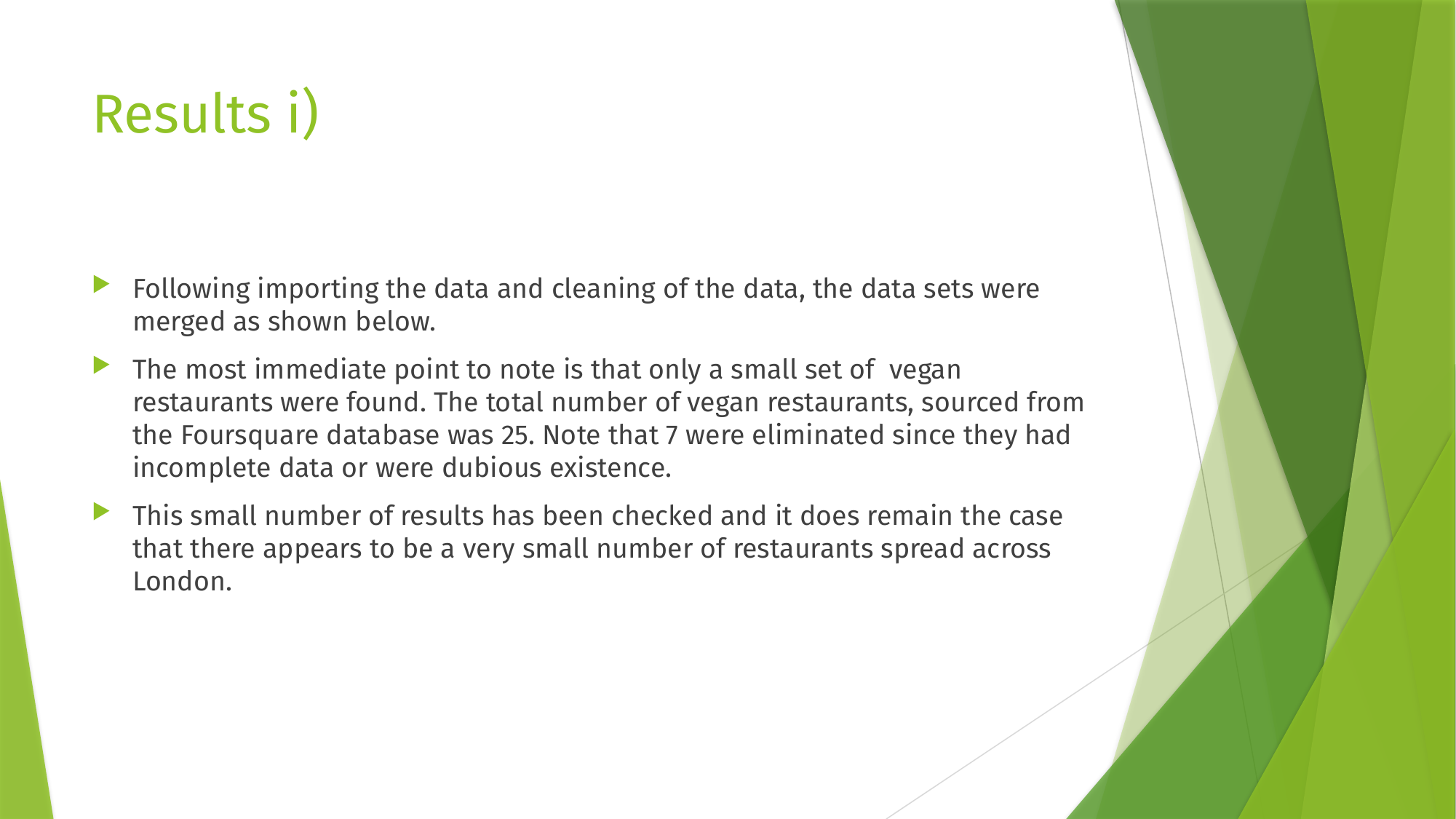

# Results i)
Following importing the data and cleaning of the data, the data sets were merged as shown below.
The most immediate point to note is that only a small set of  vegan restaurants were found. The total number of vegan restaurants, sourced from the Foursquare database was 25. Note that 7 were eliminated since they had incomplete data or were dubious existence.
This small number of results has been checked and it does remain the case that there appears to be a very small number of restaurants spread across London.